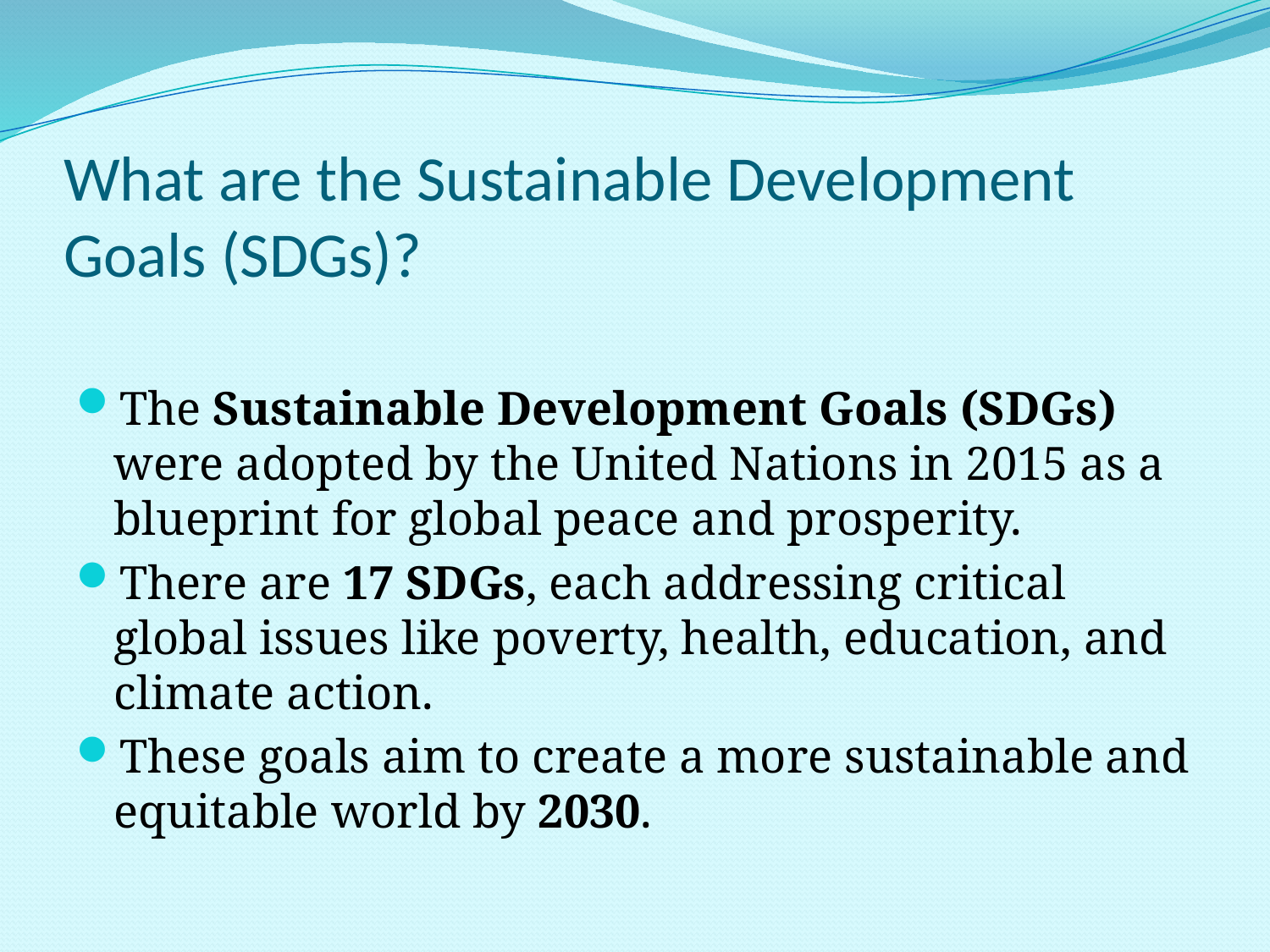

# What are the Sustainable Development Goals (SDGs)?
The Sustainable Development Goals (SDGs) were adopted by the United Nations in 2015 as a blueprint for global peace and prosperity.
There are 17 SDGs, each addressing critical global issues like poverty, health, education, and climate action.
These goals aim to create a more sustainable and equitable world by 2030.